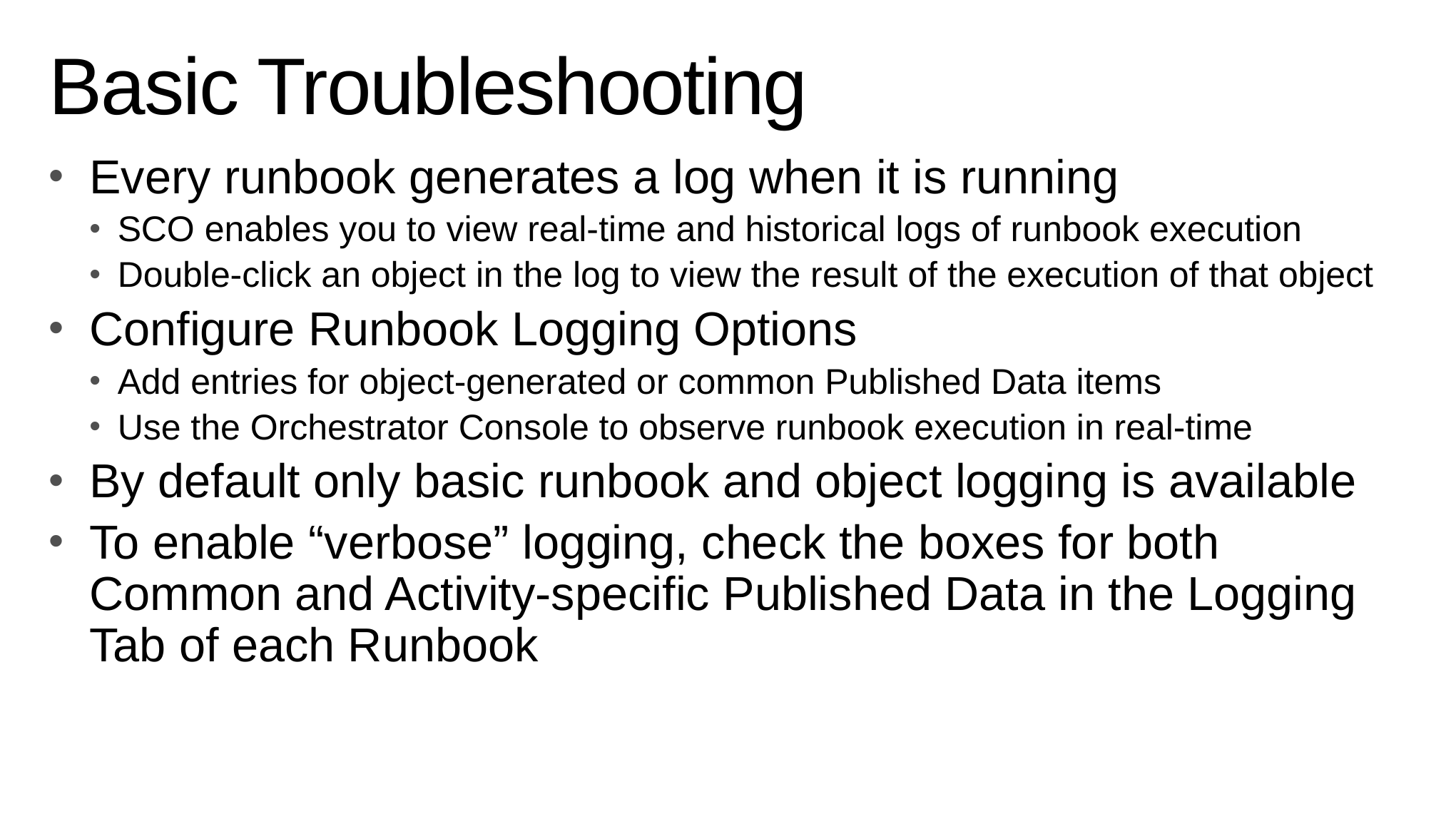

# Basic Troubleshooting
Every runbook generates a log when it is running
SCO enables you to view real-time and historical logs of runbook execution
Double-click an object in the log to view the result of the execution of that object
Configure Runbook Logging Options
Add entries for object-generated or common Published Data items
Use the Orchestrator Console to observe runbook execution in real-time
By default only basic runbook and object logging is available
To enable “verbose” logging, check the boxes for both Common and Activity-specific Published Data in the Logging Tab of each Runbook